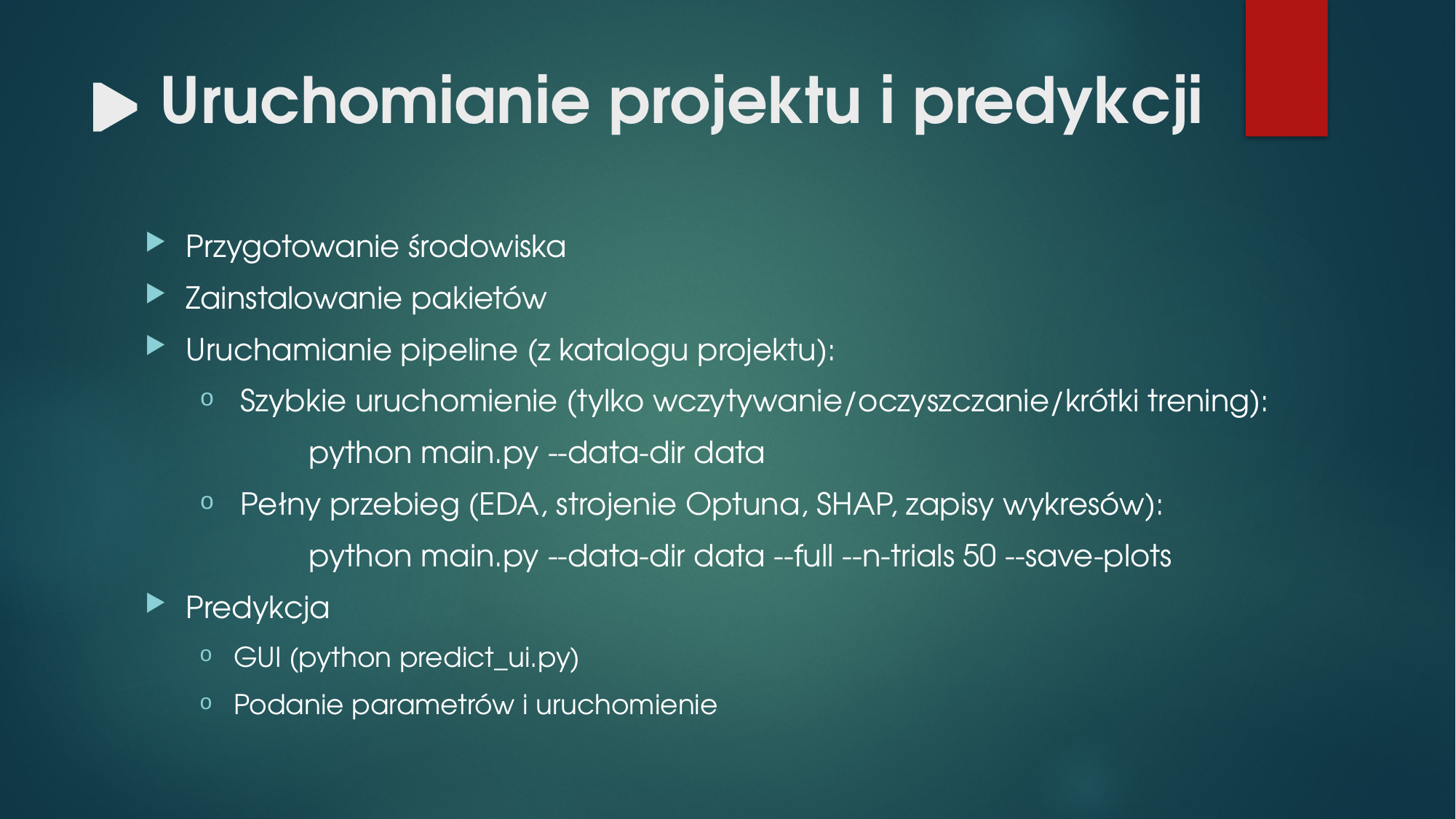

# ▶️ Uruchomianie projektu i predykcji
Przygotowanie środowiska
Zainstalowanie pakietów
Uruchamianie pipeline (z katalogu projektu):
Szybkie uruchomienie (tylko wczytywanie/oczyszczanie/krótki trening):
	python main.py --data-dir data
Pełny przebieg (EDA, strojenie Optuna, SHAP, zapisy wykresów):
	python main.py --data-dir data --full --n-trials 50 --save-plots
Predykcja
GUI (python predict_ui.py)
Podanie parametrów i uruchomienie